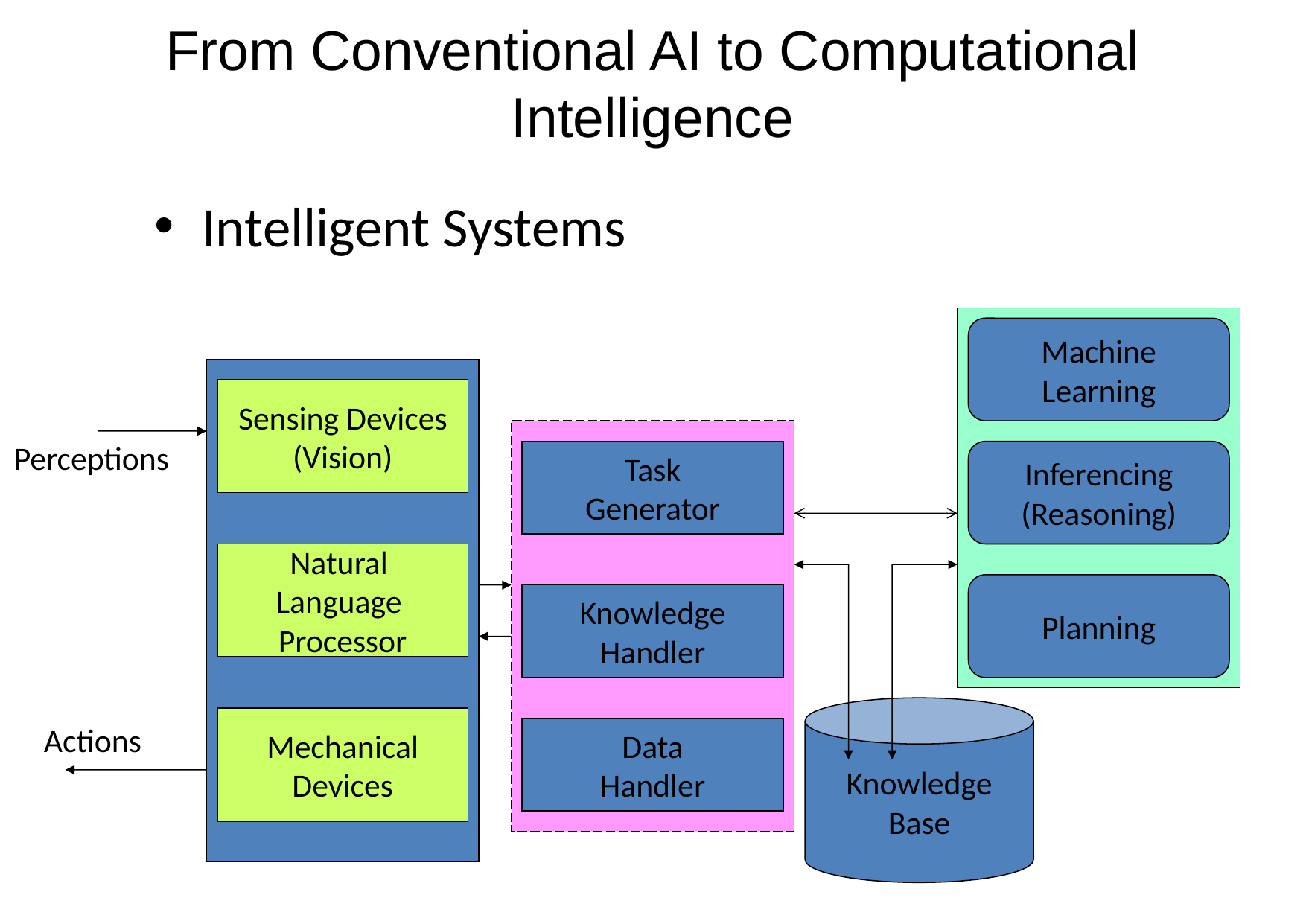

From Conventional AI to Computational Intelligence
Intelligent Systems

Machine
Learning

Sensing Devices
(Vision)

Perceptions

Task
Generator
Inferencing
(Reasoning)

Natural
Language
Processor

Planning

Knowledge
Handler

Knowledge
Base
Mechanical
Devices
Actions
Data
Handler